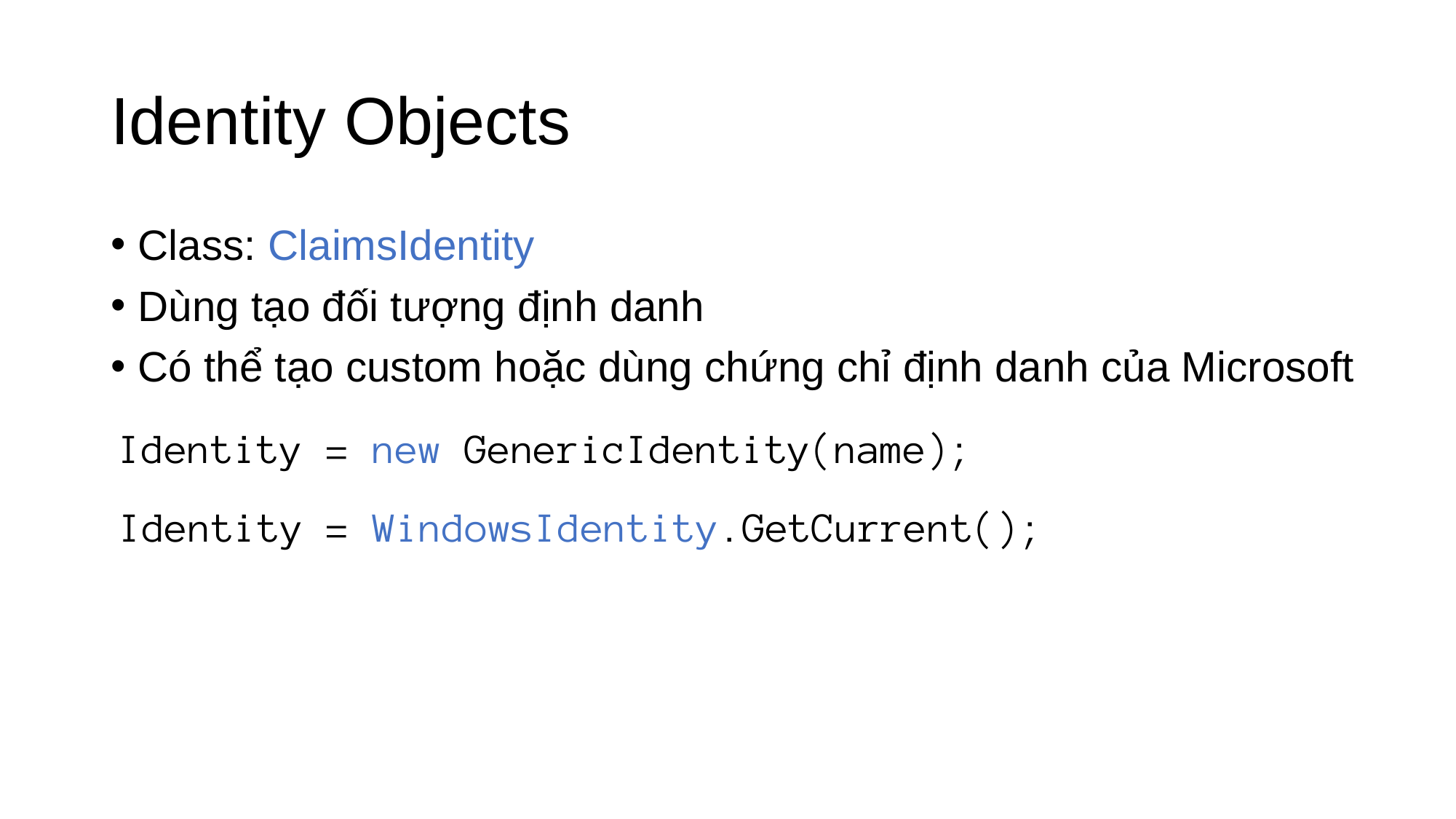

# Identity Objects
Class: ClaimsIdentity
Dùng tạo đối tượng định danh
Có thể tạo custom hoặc dùng chứng chỉ định danh của Microsoft
Identity = new GenericIdentity(name);
Identity = WindowsIdentity.GetCurrent();